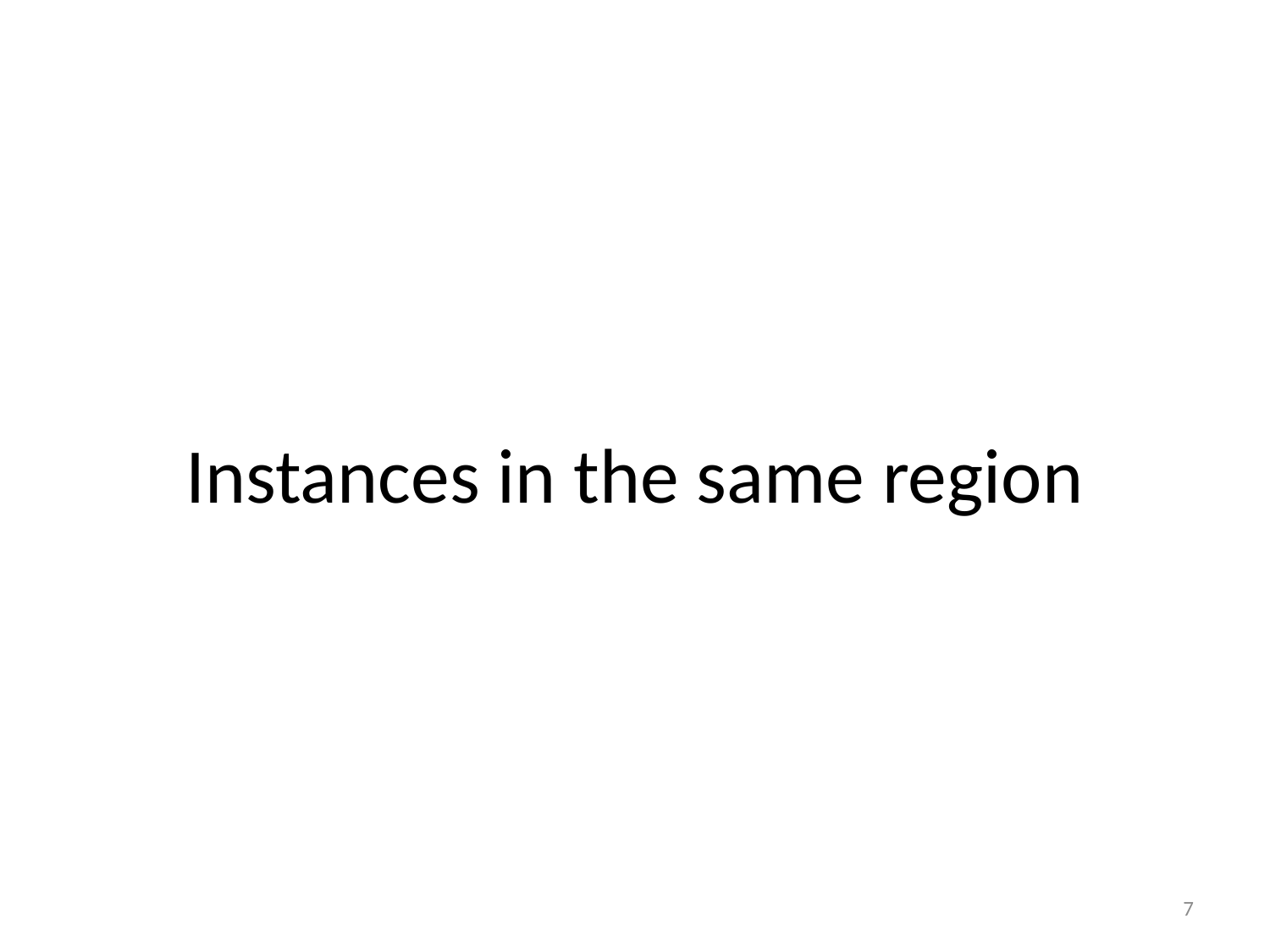

# Instances in the same region
7